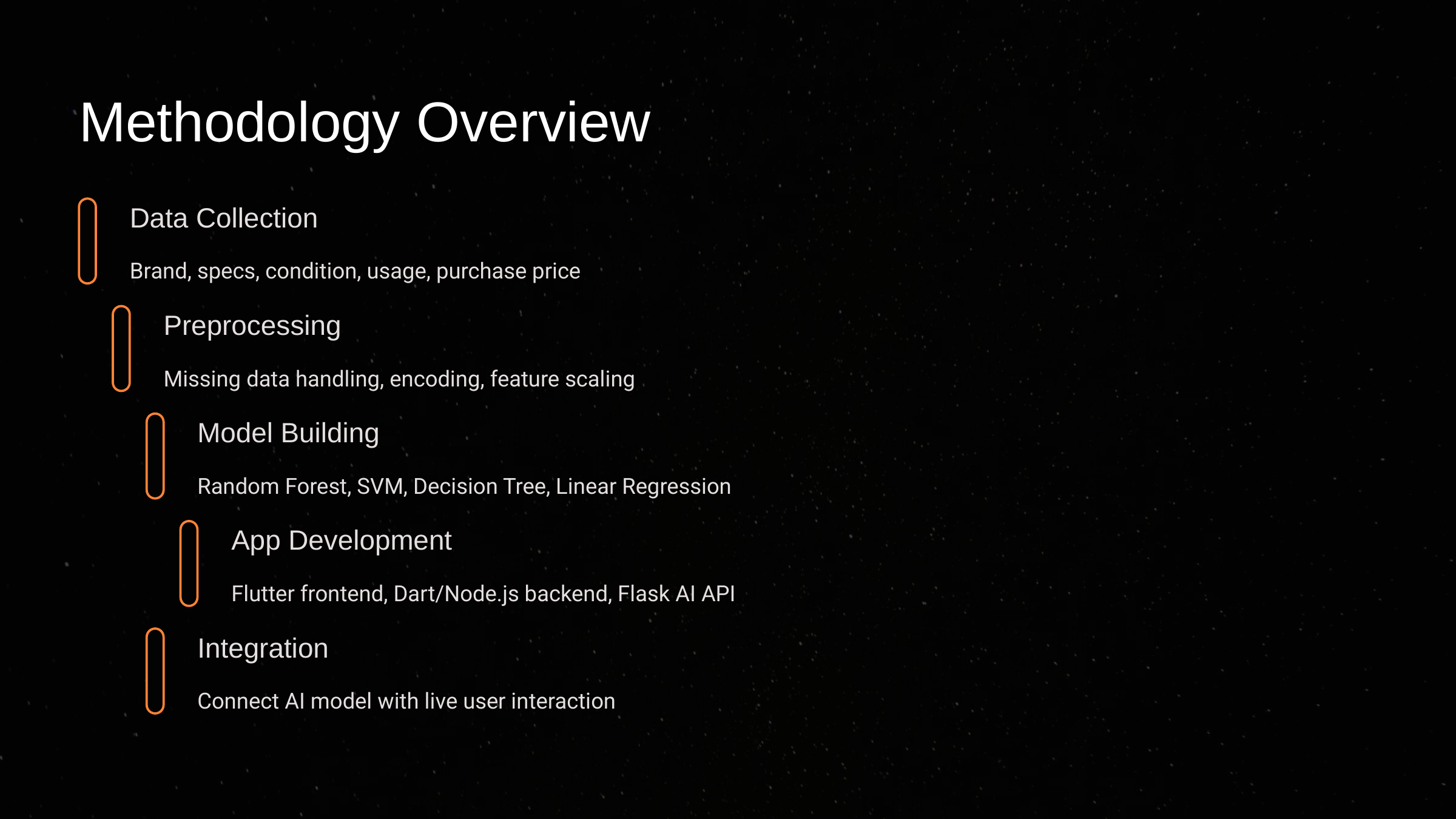

Methodology Overview

Data Collection
Brand, specs, condition, usage, purchase price

Preprocessing
Missing data handling, encoding, feature scaling

Model Building
Random Forest, SVM, Decision Tree, Linear Regression

App Development
Flutter frontend, Dart/Node.js backend, Flask AI API

Integration
Connect AI model with live user interaction